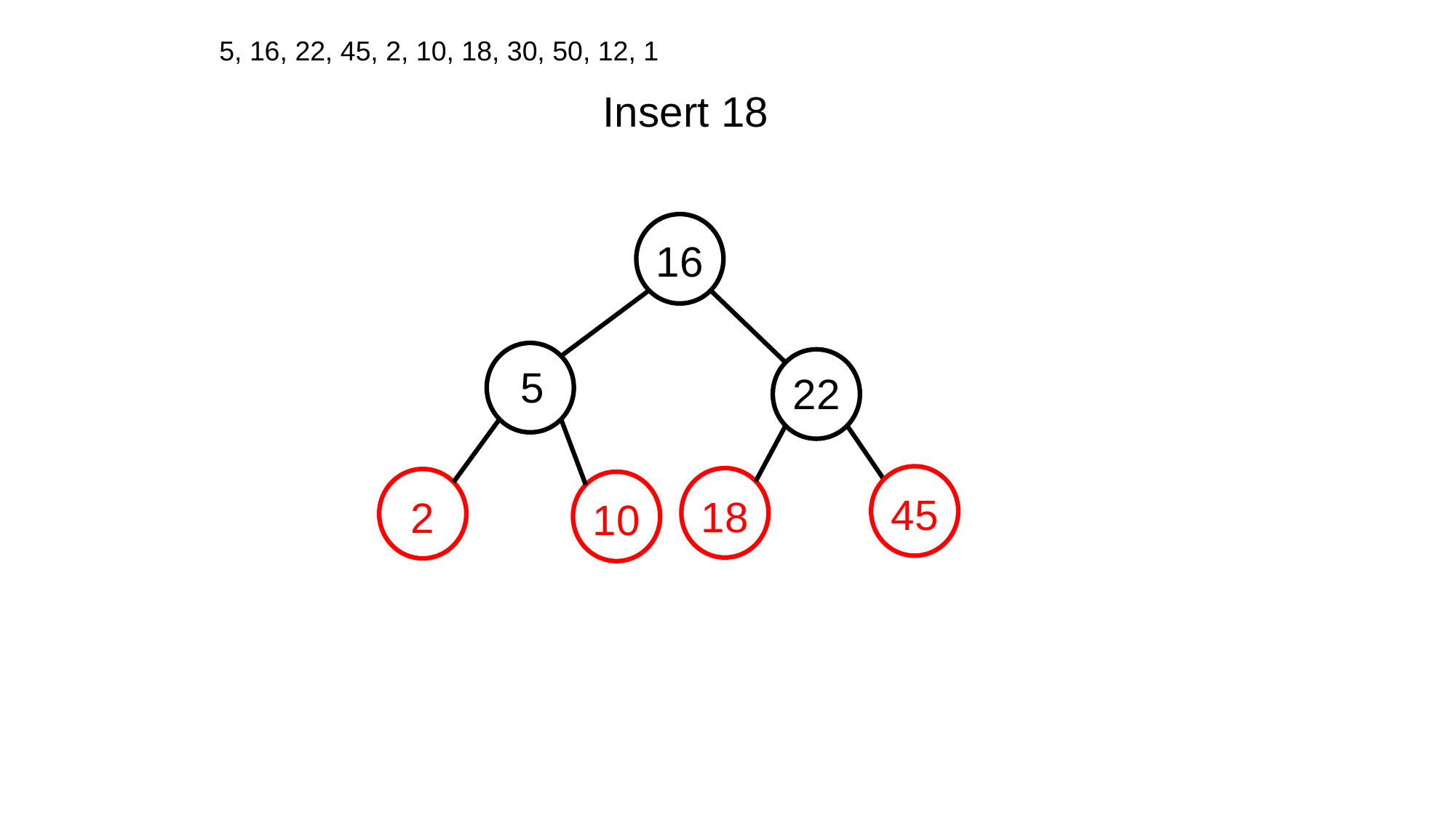

5, 16, 22, 45, 2, 10, 18, 30, 50, 12, 1
Insert 18

16

5

22

45

18

2

10